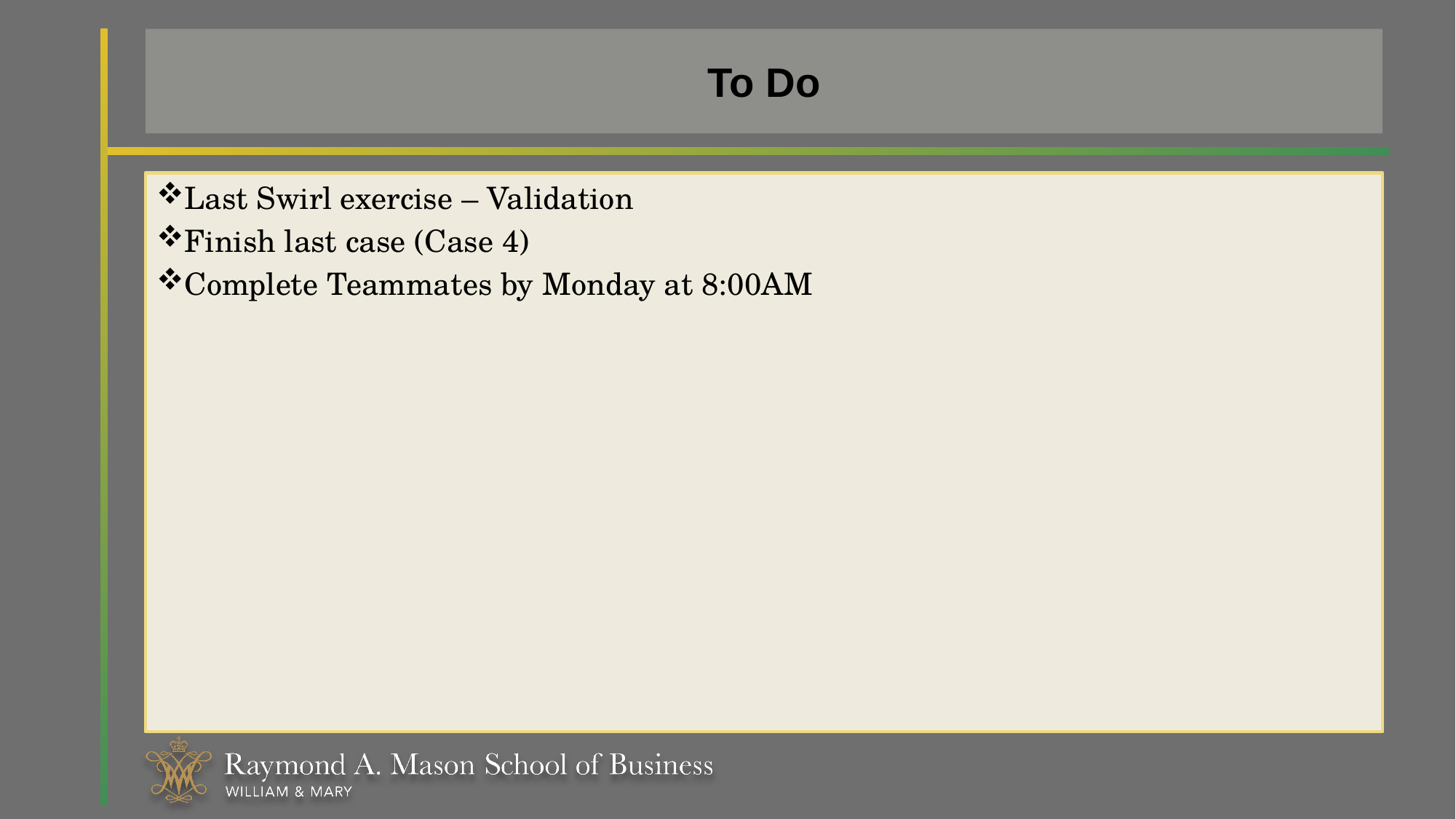

# To Do
Last Swirl exercise – Validation
Finish last case (Case 4)
Complete Teammates by Monday at 8:00AM